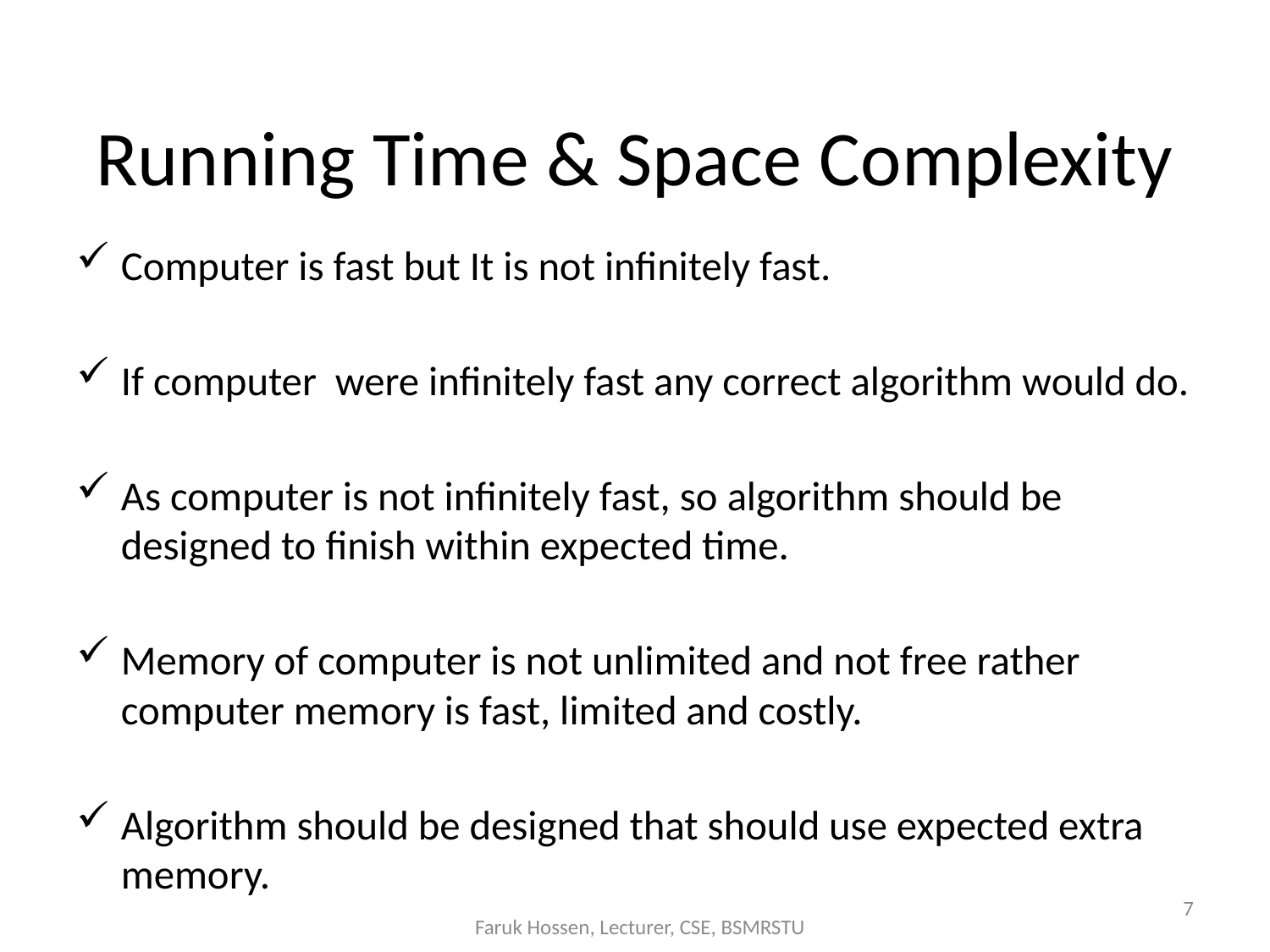

# Running Time & Space Complexity
Computer is fast but It is not infinitely fast.

If computer  were infinitely fast any correct algorithm would do.

As computer is not infinitely fast, so algorithm should be designed to finish within expected time.

Memory of computer is not unlimited and not free rather computer memory is fast, limited and costly.

Algorithm should be designed that should use expected extra memory.

7
Faruk Hossen, Lecturer, CSE, BSMRSTU